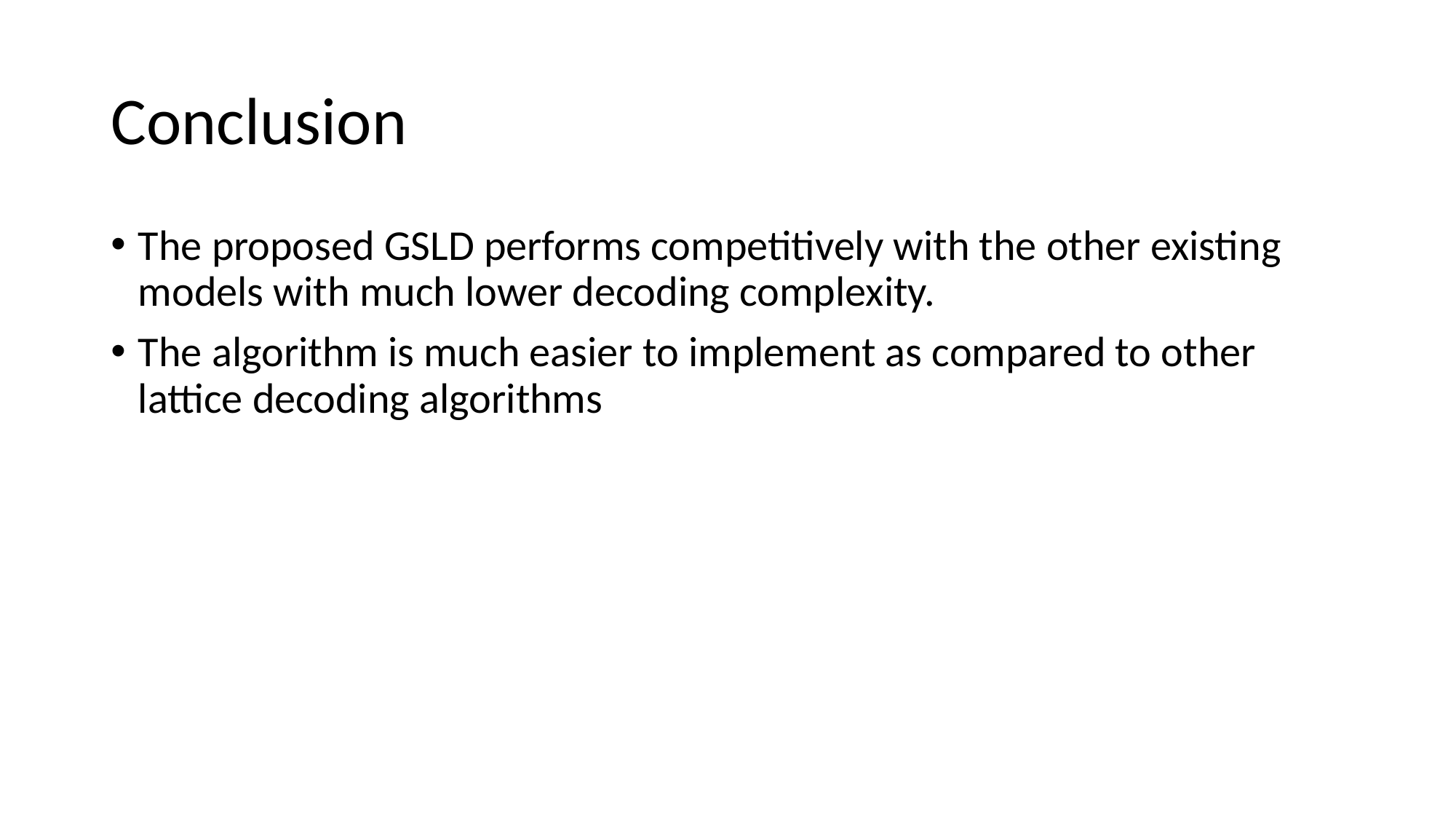

# Conclusion
The proposed GSLD performs competitively with the other existing models with much lower decoding complexity.
The algorithm is much easier to implement as compared to other lattice decoding algorithms